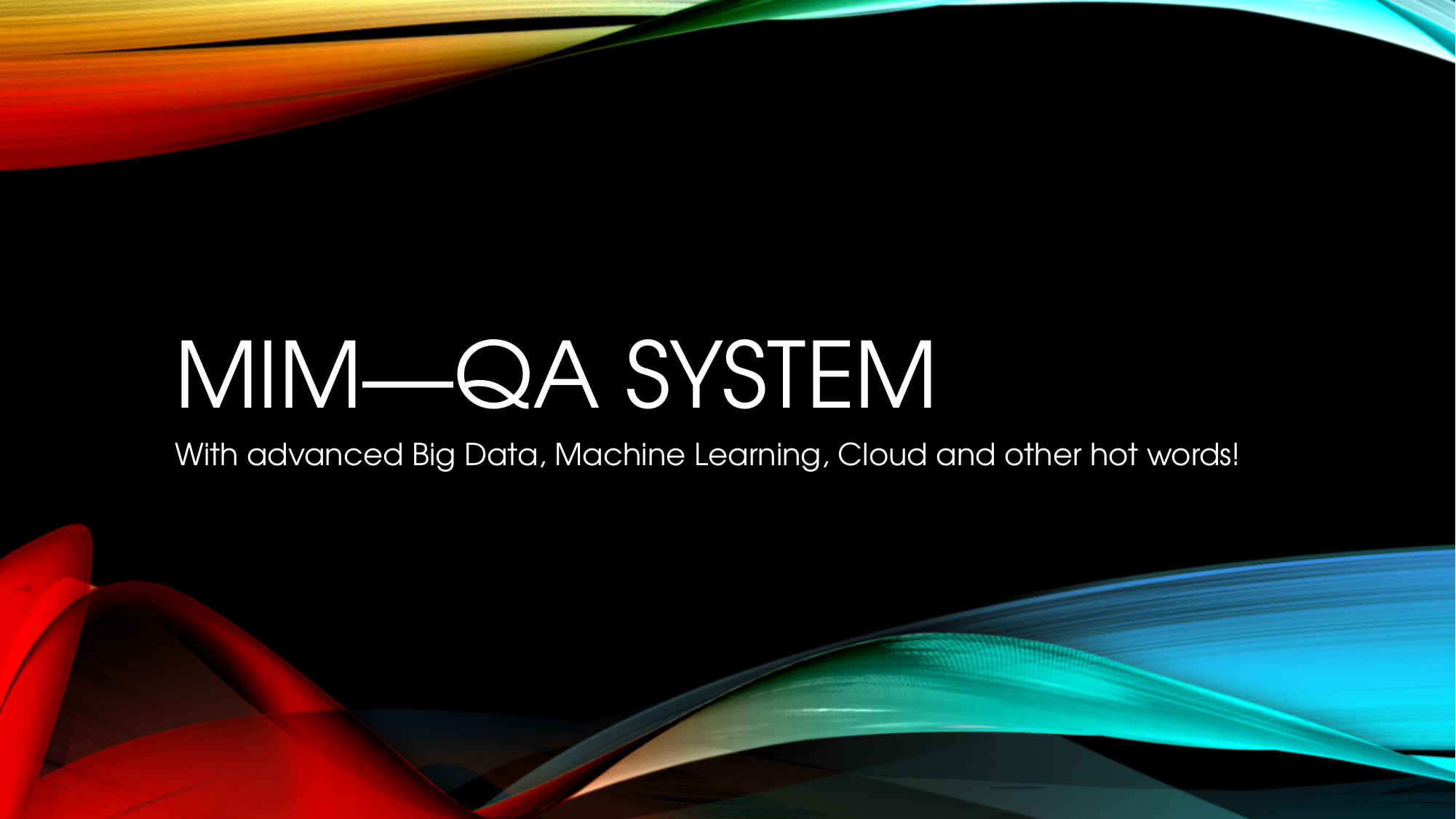

# MIM—QA System
With advanced Big Data, Machine Learning, Cloud and other hot words!